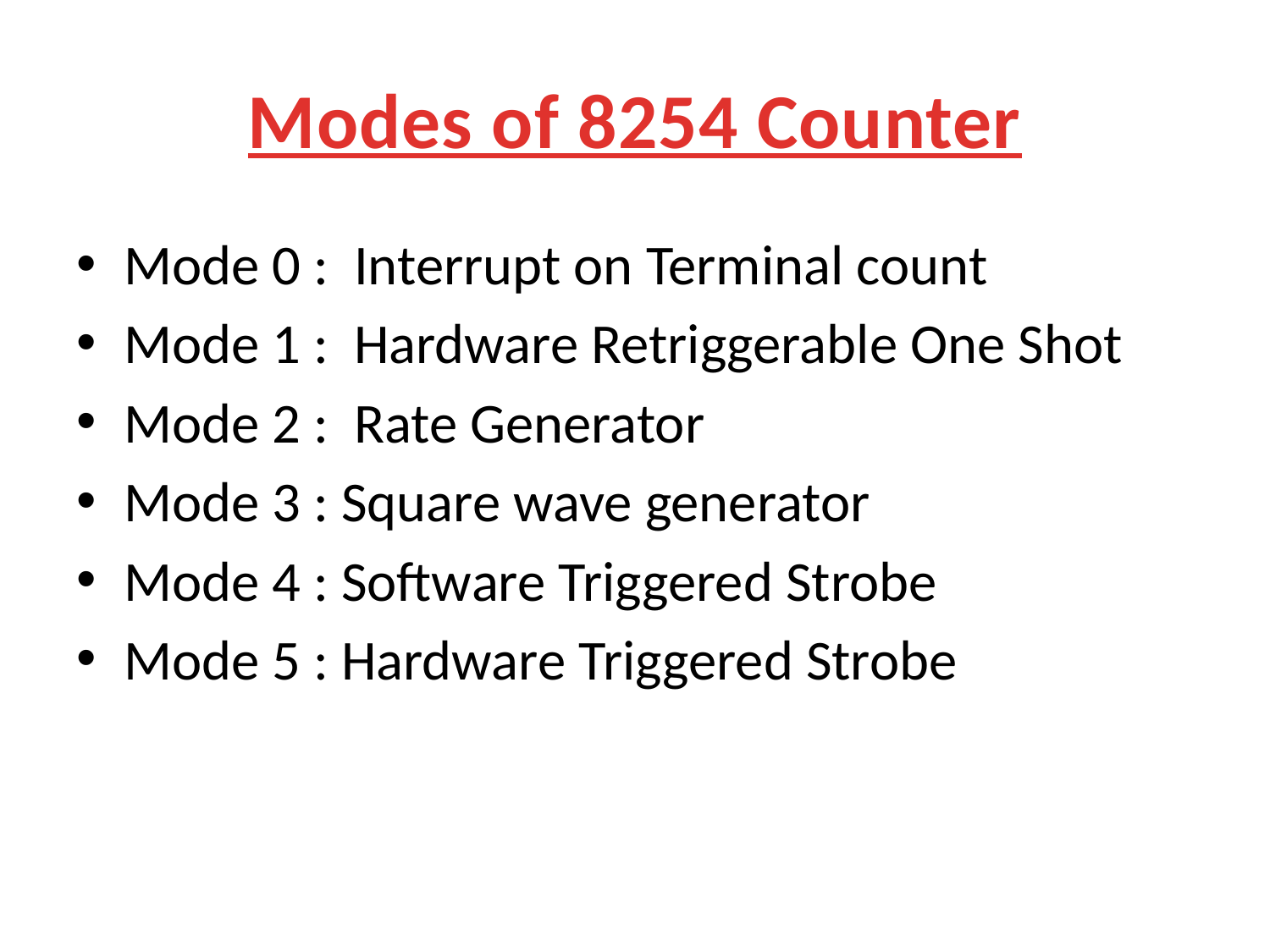

# Modes of 8254 Counter
Mode 0 :  Interrupt on Terminal count
Mode 1 :  Hardware Retriggerable One Shot
Mode 2 :  Rate Generator
Mode 3 : Square wave generator
Mode 4 : Software Triggered Strobe
Mode 5 : Hardware Triggered Strobe